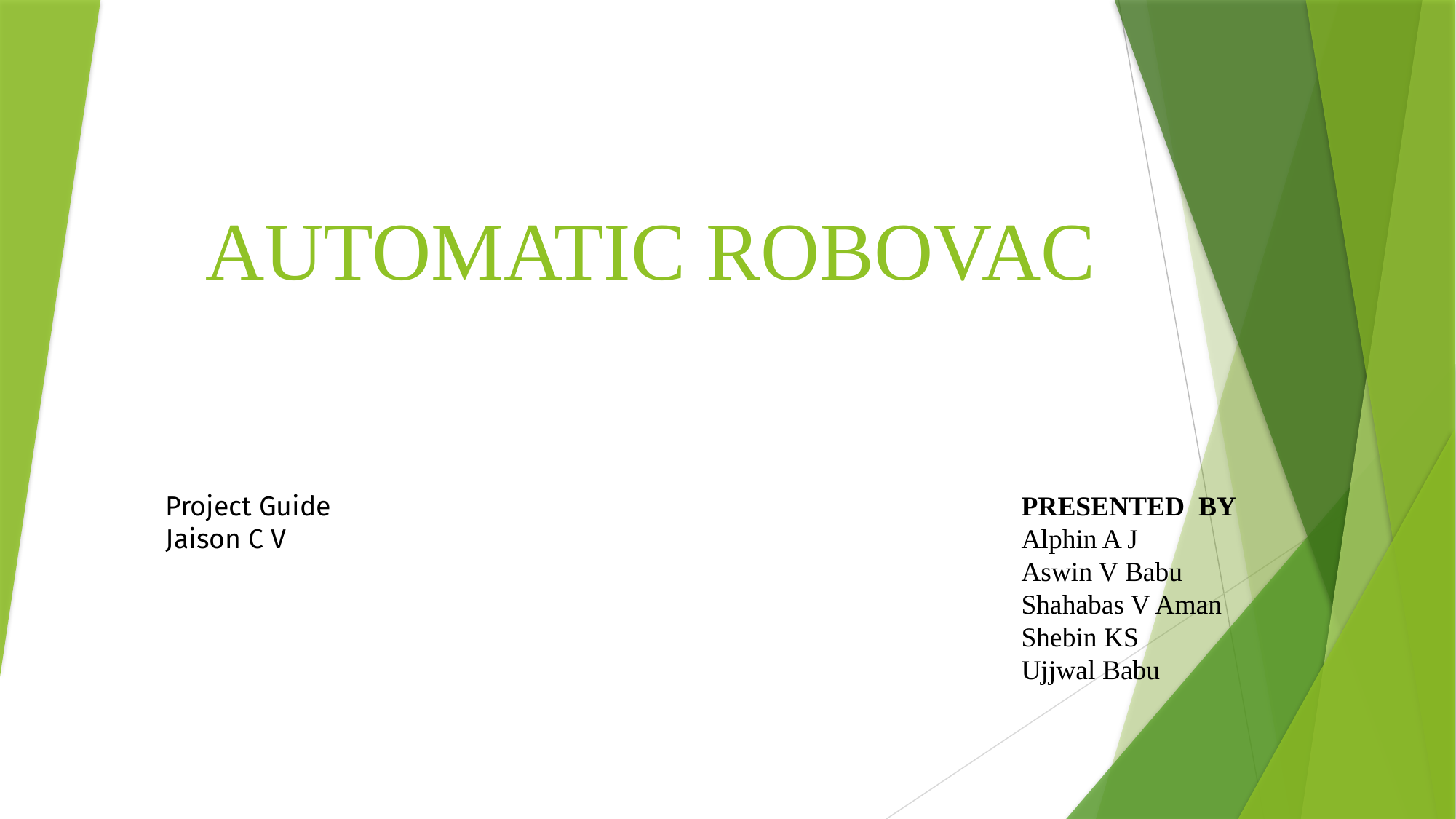

# AUTOMATIC ROBOVAC
Project Guide
Jaison C V
PRESENTED  BY
Alphin A J
Aswin V Babu
Shahabas V Aman
Shebin KS
Ujjwal Babu